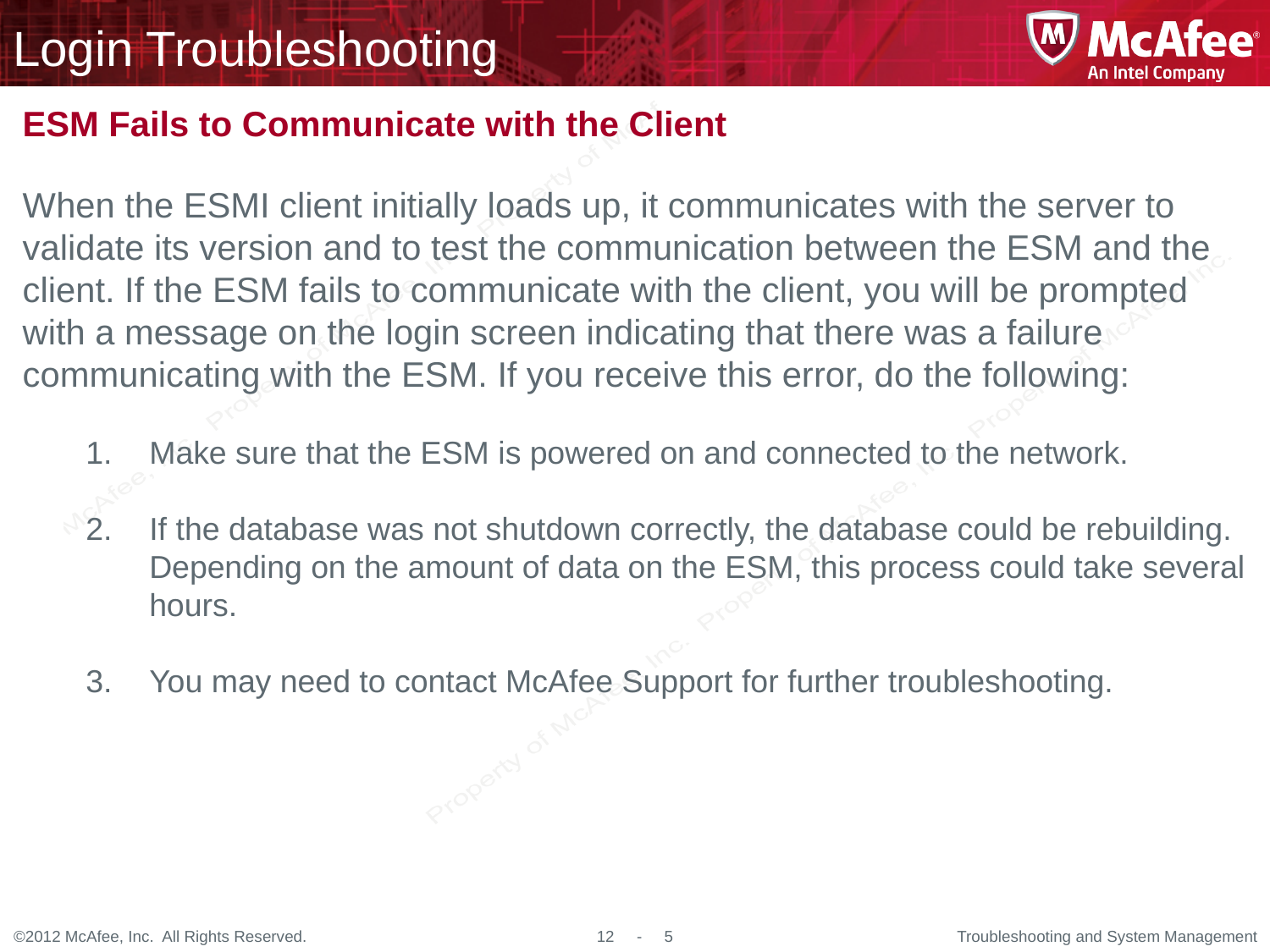

# Login Troubleshooting
ESM Fails to Communicate with the Client
When the ESMI client initially loads up, it communicates with the server to validate its version and to test the communication between the ESM and the client. If the ESM fails to communicate with the client, you will be prompted with a message on the login screen indicating that there was a failure communicating with the ESM. If you receive this error, do the following:
Make sure that the ESM is powered on and connected to the network.
If the database was not shutdown correctly, the database could be rebuilding. Depending on the amount of data on the ESM, this process could take several hours.
You may need to contact McAfee Support for further troubleshooting.

Troubleshooting and System Management